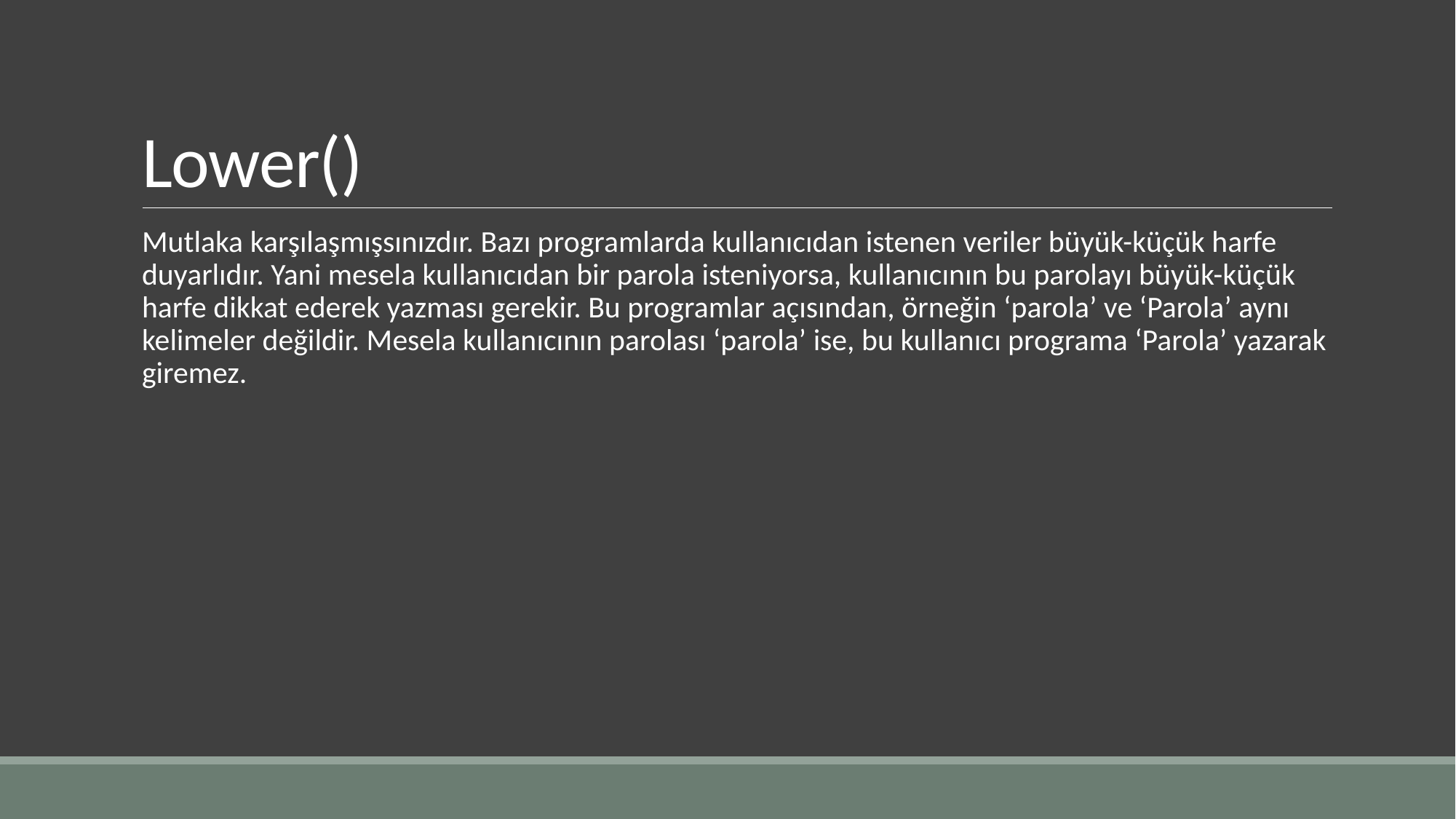

# Lower()
Mutlaka karşılaşmışsınızdır. Bazı programlarda kullanıcıdan istenen veriler büyük-küçük harfe duyarlıdır. Yani mesela kullanıcıdan bir parola isteniyorsa, kullanıcının bu parolayı büyük-küçük harfe dikkat ederek yazması gerekir. Bu programlar açısından, örneğin ‘parola’ ve ‘Parola’ aynı kelimeler değildir. Mesela kullanıcının parolası ‘parola’ ise, bu kullanıcı programa ‘Parola’ yazarak giremez.